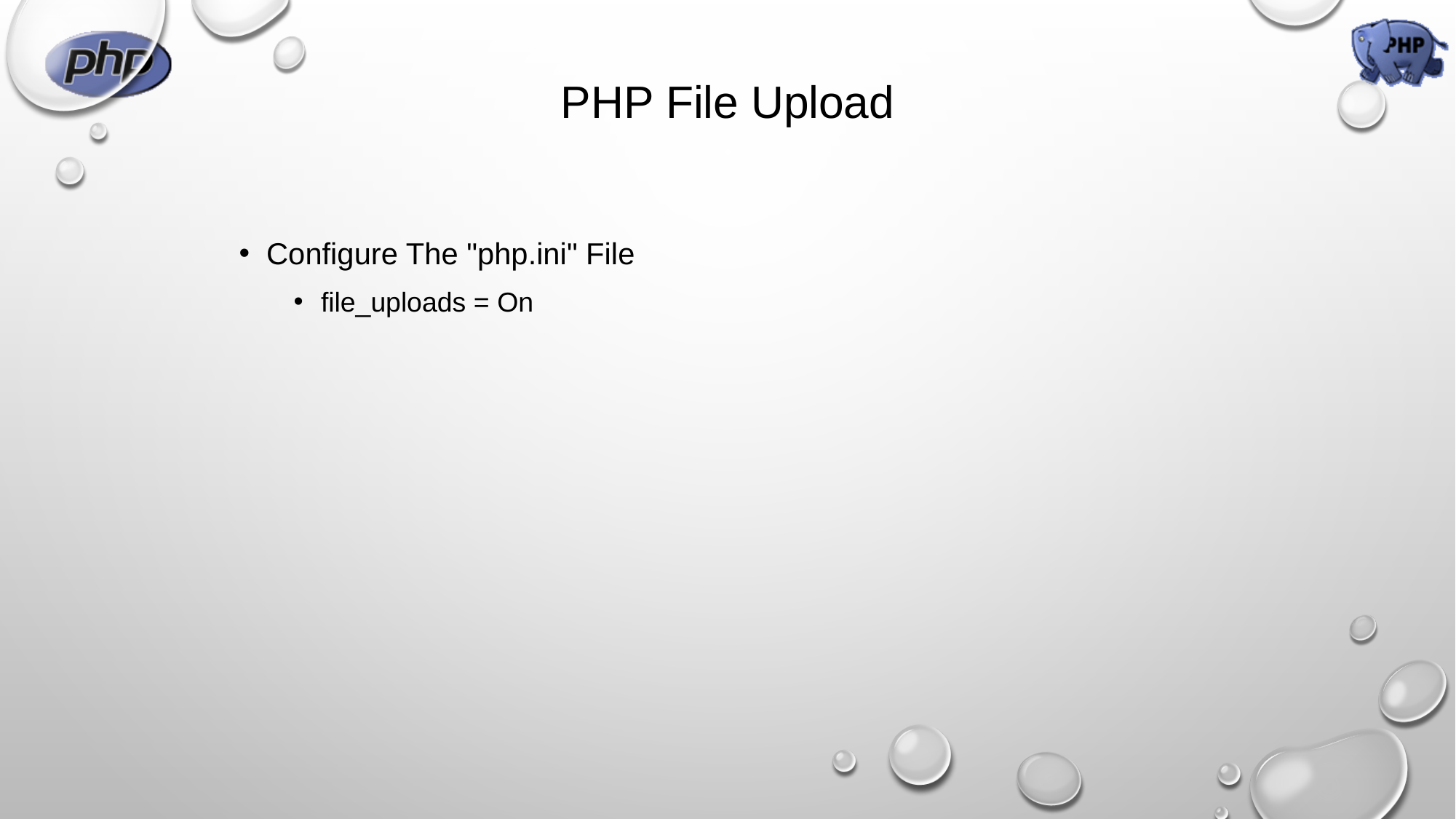

# PHP File Upload
Configure The "php.ini" File
file_uploads = On